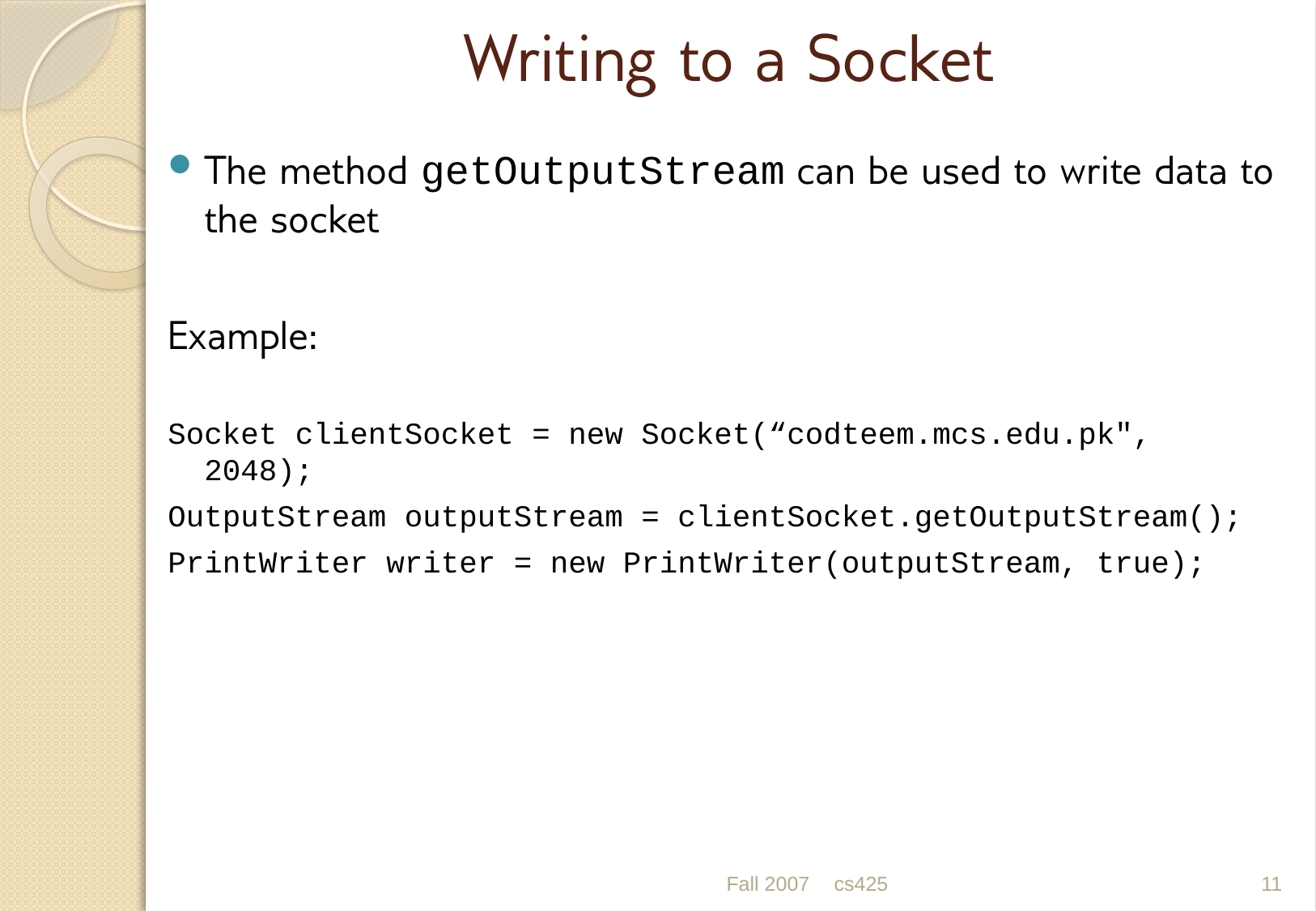

# Writing to a Socket
The method getOutputStream can be used to write data to the socket

Example:

Socket clientSocket = new Socket(“codteem.mcs.edu.pk", 2048);
OutputStream outputStream = clientSocket.getOutputStream();
PrintWriter writer = new PrintWriter(outputStream, true);
Fall 2007
cs425
11